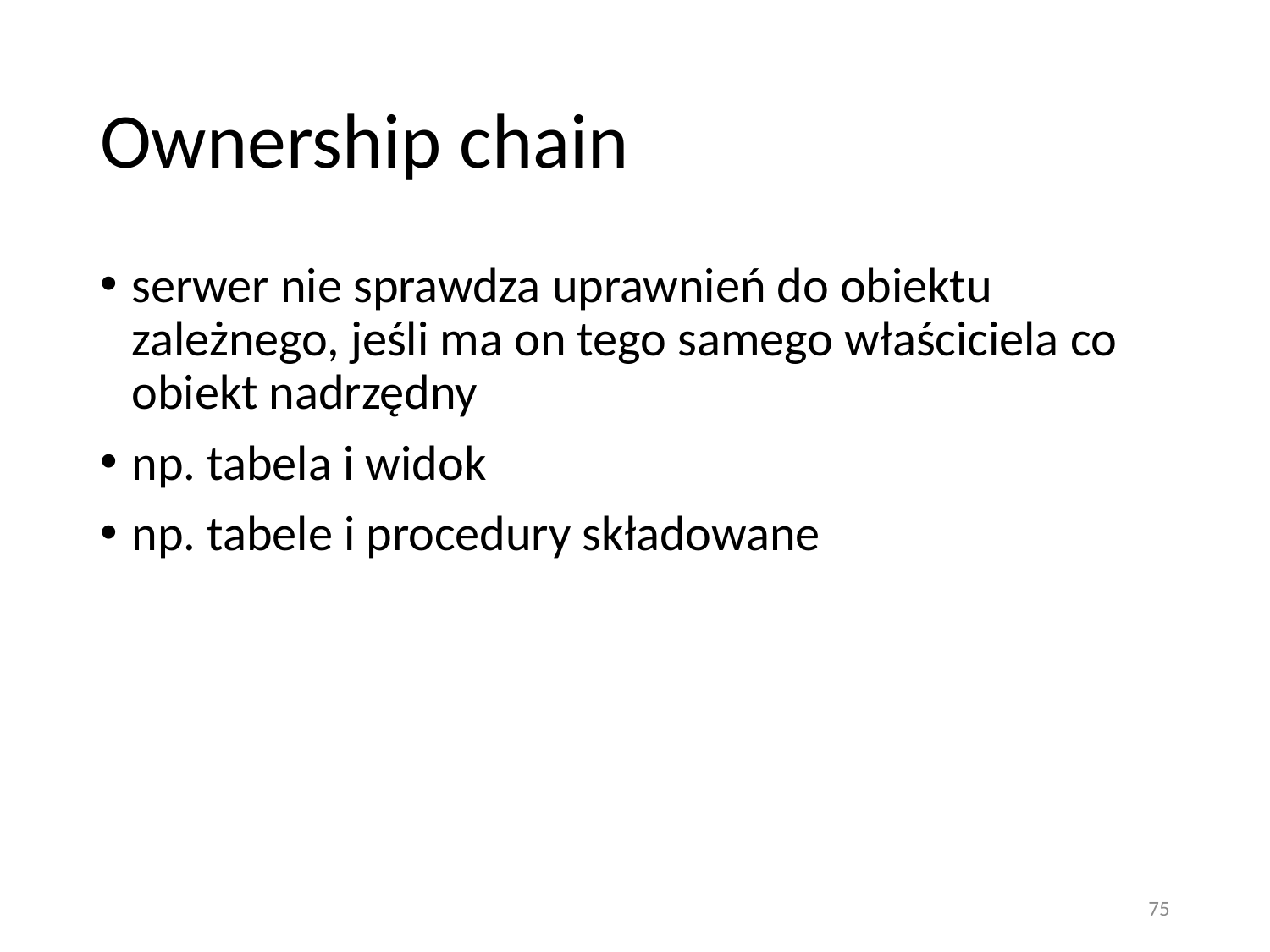

# Ownership chain
serwer nie sprawdza uprawnień do obiektu zależnego, jeśli ma on tego samego właściciela co obiekt nadrzędny
np. tabela i widok
np. tabele i procedury składowane
75